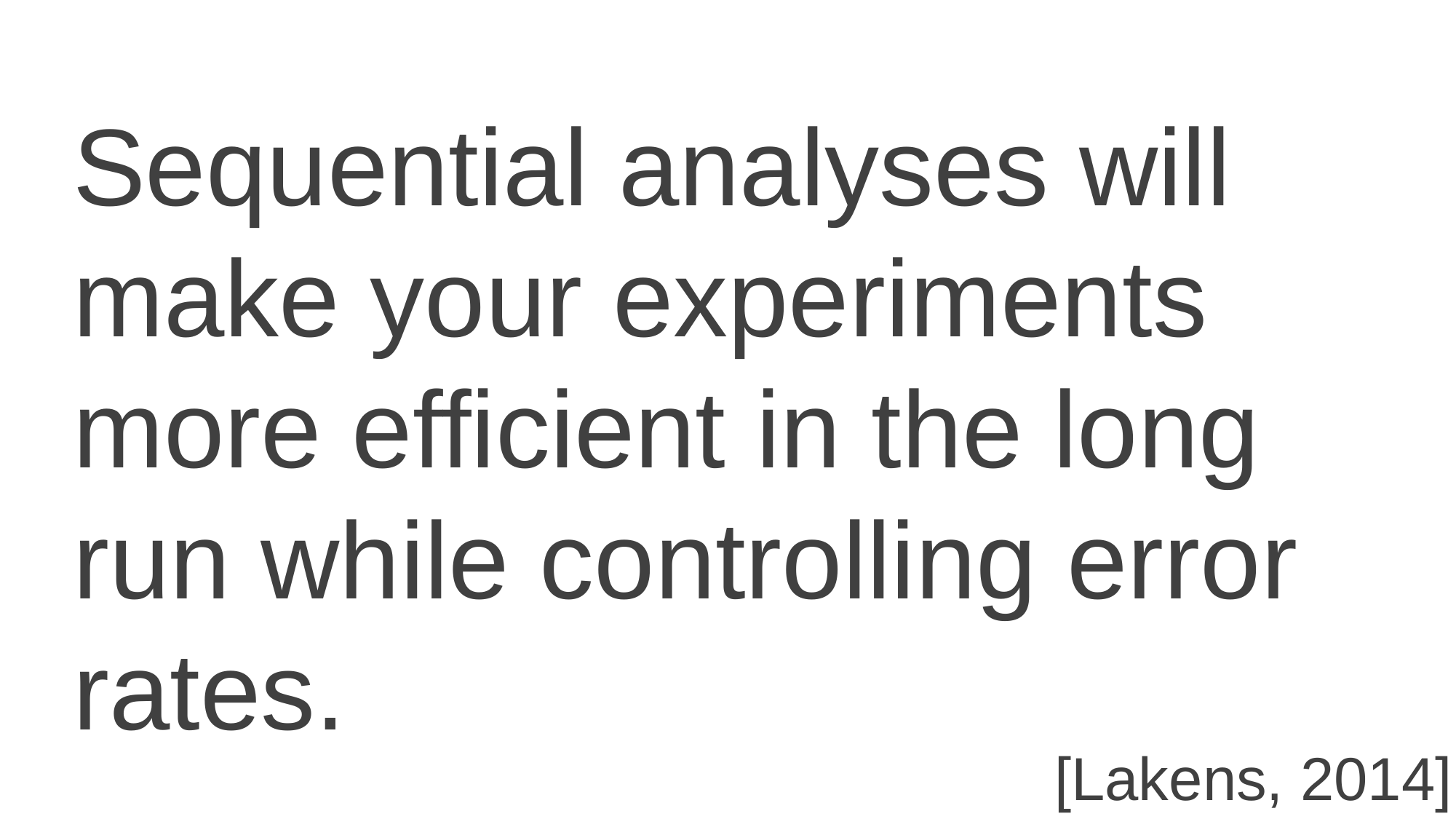

Sequential analyses will make your experiments more efficient in the long run while controlling error rates.
[Lakens, 2014]